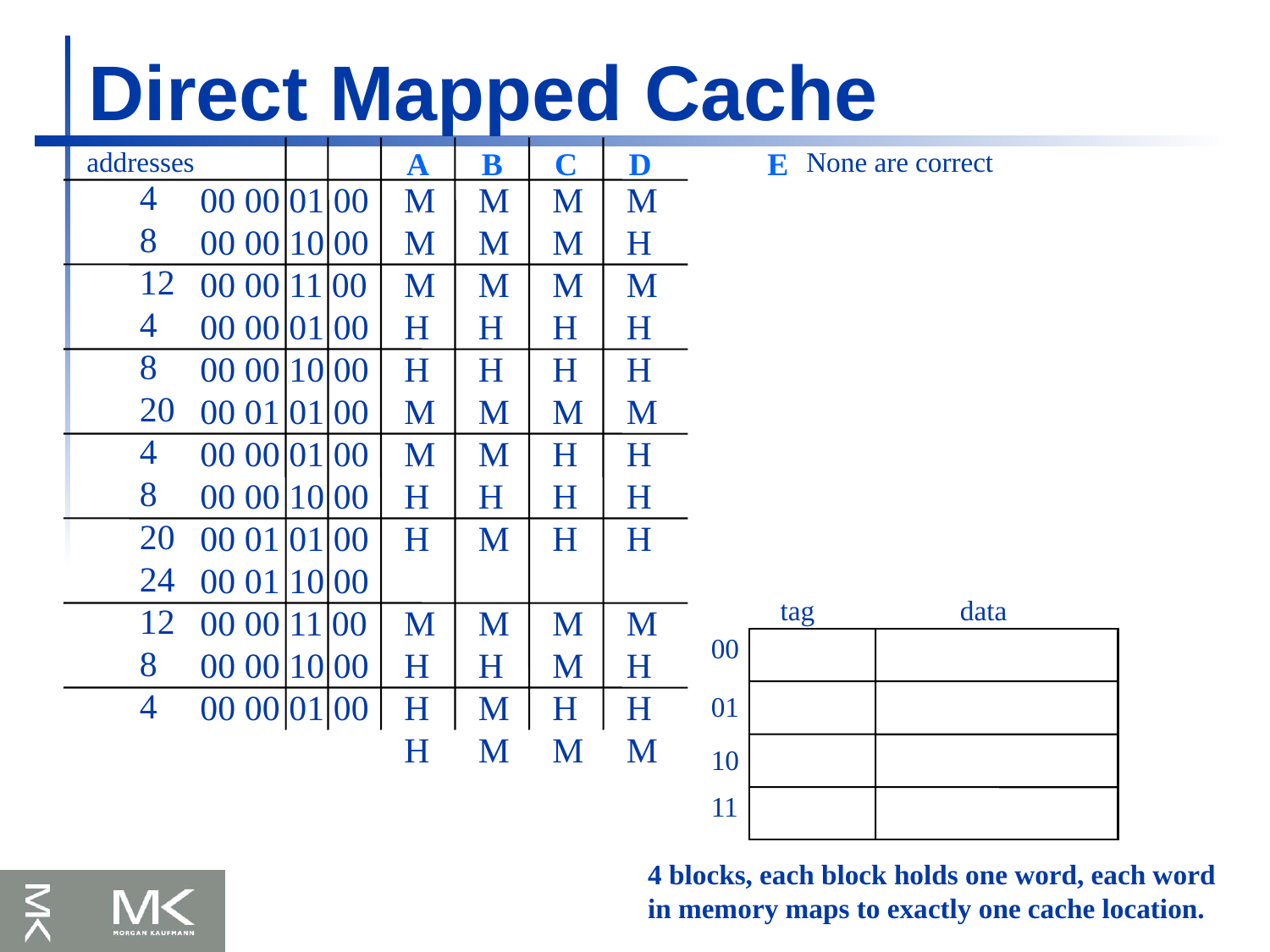

# Direct Mapped Cache

4
8
12
4
8
20
4
8
20
24
12
8
4
addresses

00 00 01 00
00 00 10 00
00 00 11 00
00 00 01 00
00 00 10 00
00 01 01 00
00 00 01 00
00 00 10 00
00 01 01 00
00 01 10 00
00 00 11 00
00 00 10 00
00 00 01 00

A

M
M
M
H
H
M
M
H
H
M
H
H
H

B

M
M
M
H
H
M
M
H
M
M
H
M
M

C

M
M
M
H
H
M
H
H
H
M M
H
M

D

M
H
M
H
H
M
H
H
H
M
H
H
M
E
None are correct

tag
data

00

01

10
11

4 blocks, each block holds one word, each word
in memory maps to exactly one cache location.